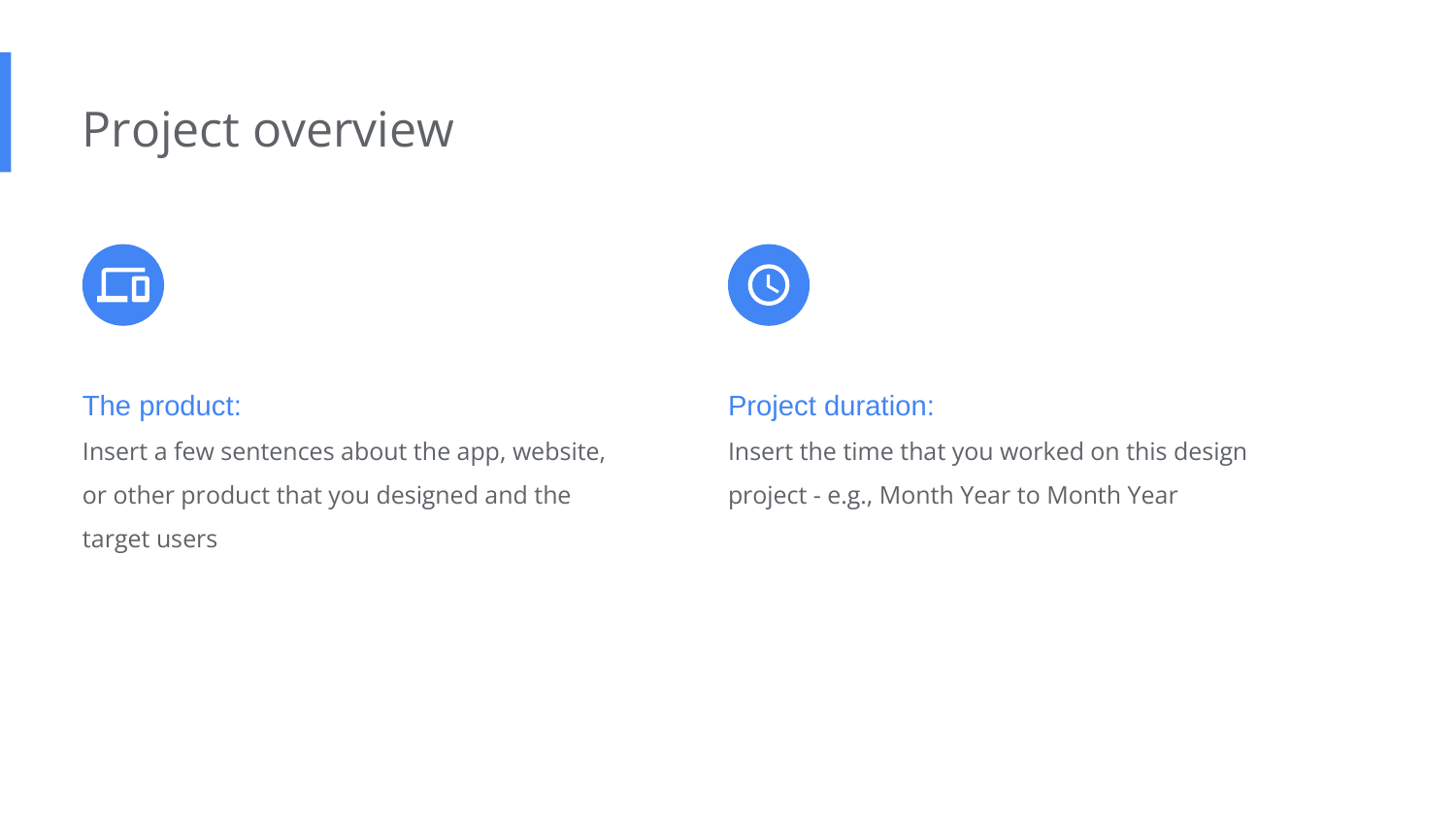

Project overview

The product:
Insert a few sentences about the app, website, or other product that you designed and the target users
Project duration:
Insert the time that you worked on this design project - e.g., Month Year to Month Year